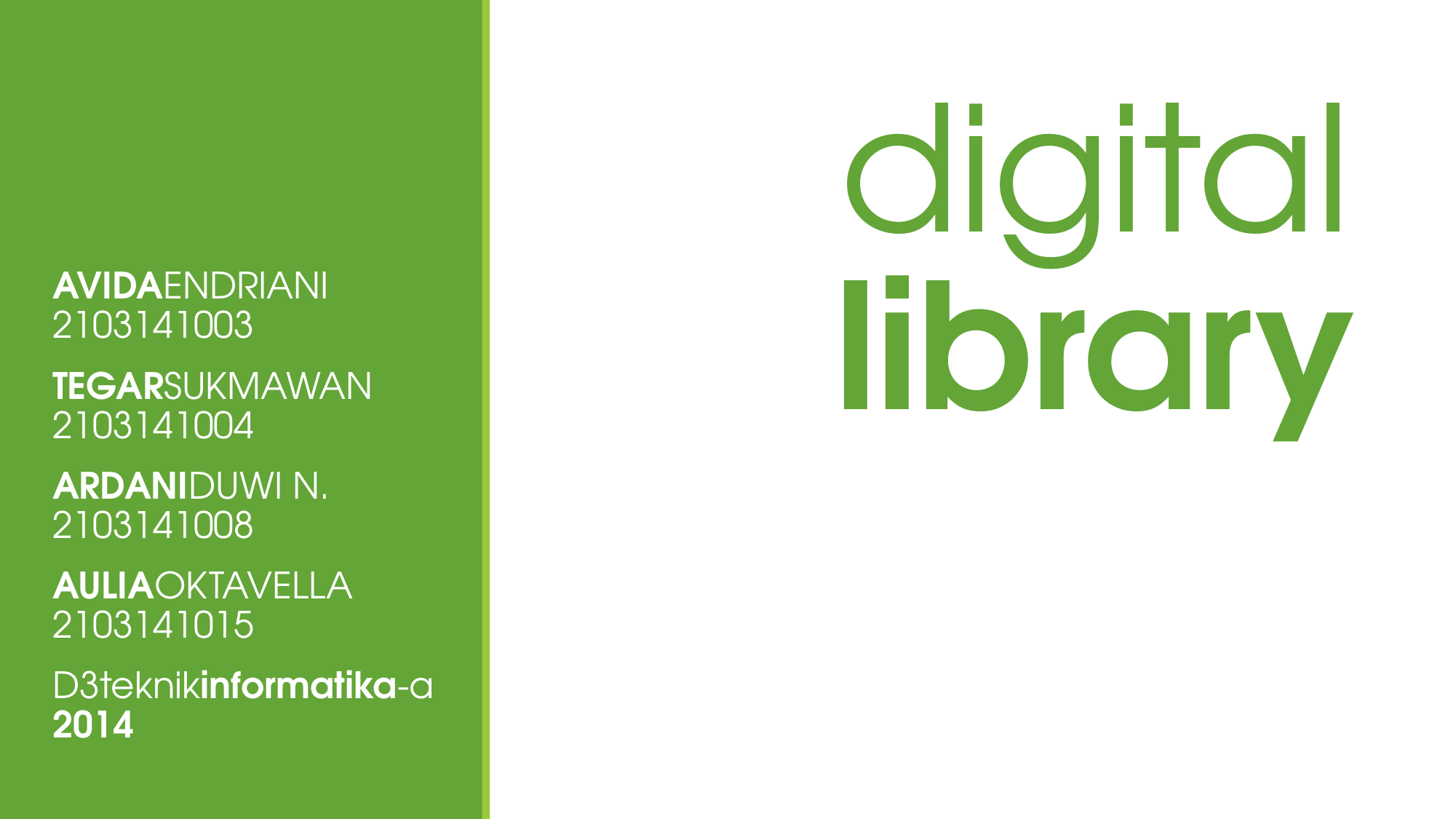

# digital library
AVIDAENDRIANI 2103141003
TEGARSUKMAWAN 2103141004
ARDANIDUWI N. 2103141008
AULIAOKTAVELLA 2103141015
D3teknikinformatika-a 2014